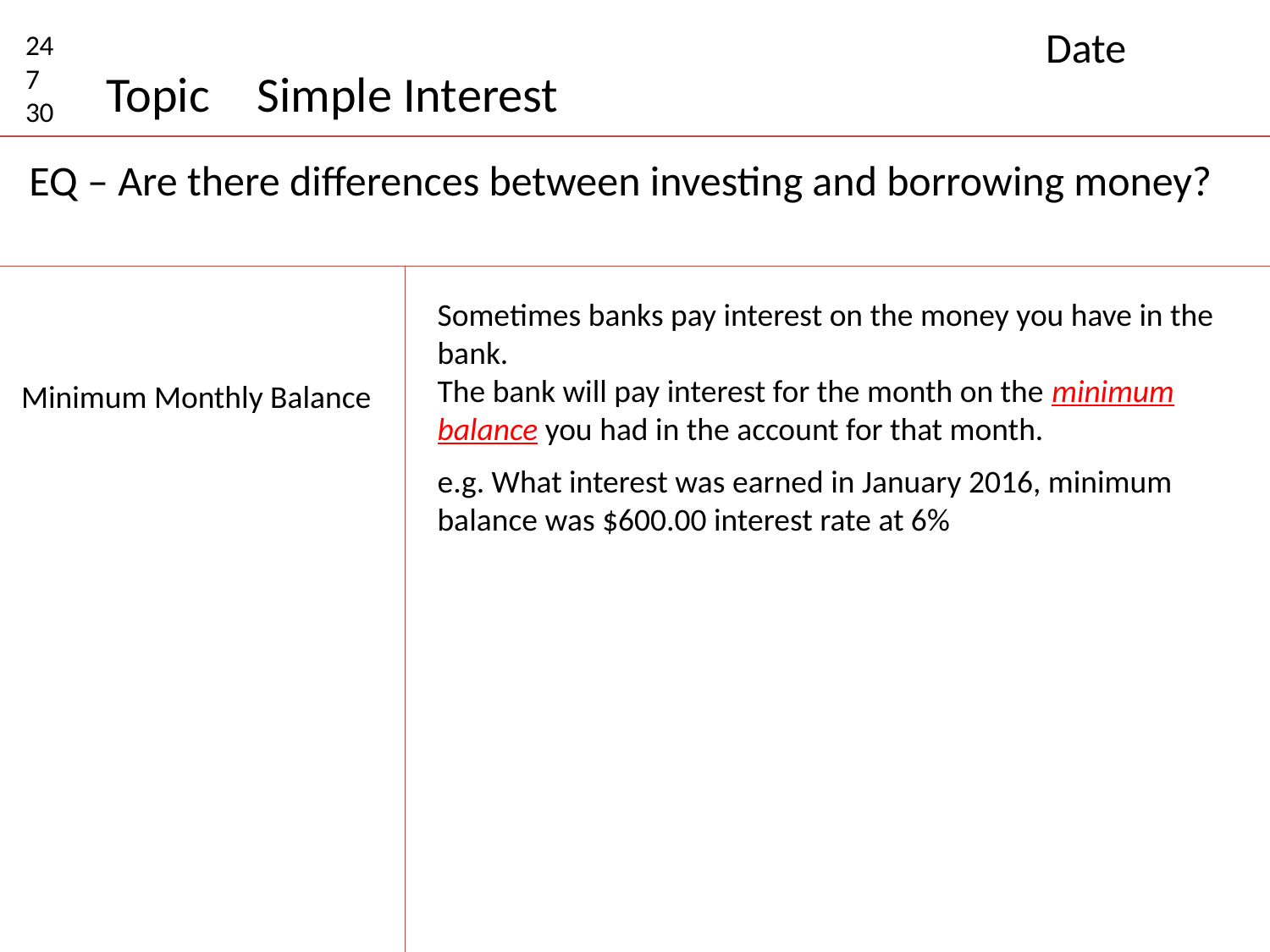

Date
24
7
30
Topic
Simple Interest
EQ – Are there differences between investing and borrowing money?
Sometimes banks pay interest on the money you have in the bank.
The bank will pay interest for the month on the minimum balance you had in the account for that month.
Minimum Monthly Balance
e.g. What interest was earned in January 2016, minimum balance was $600.00 interest rate at 6%